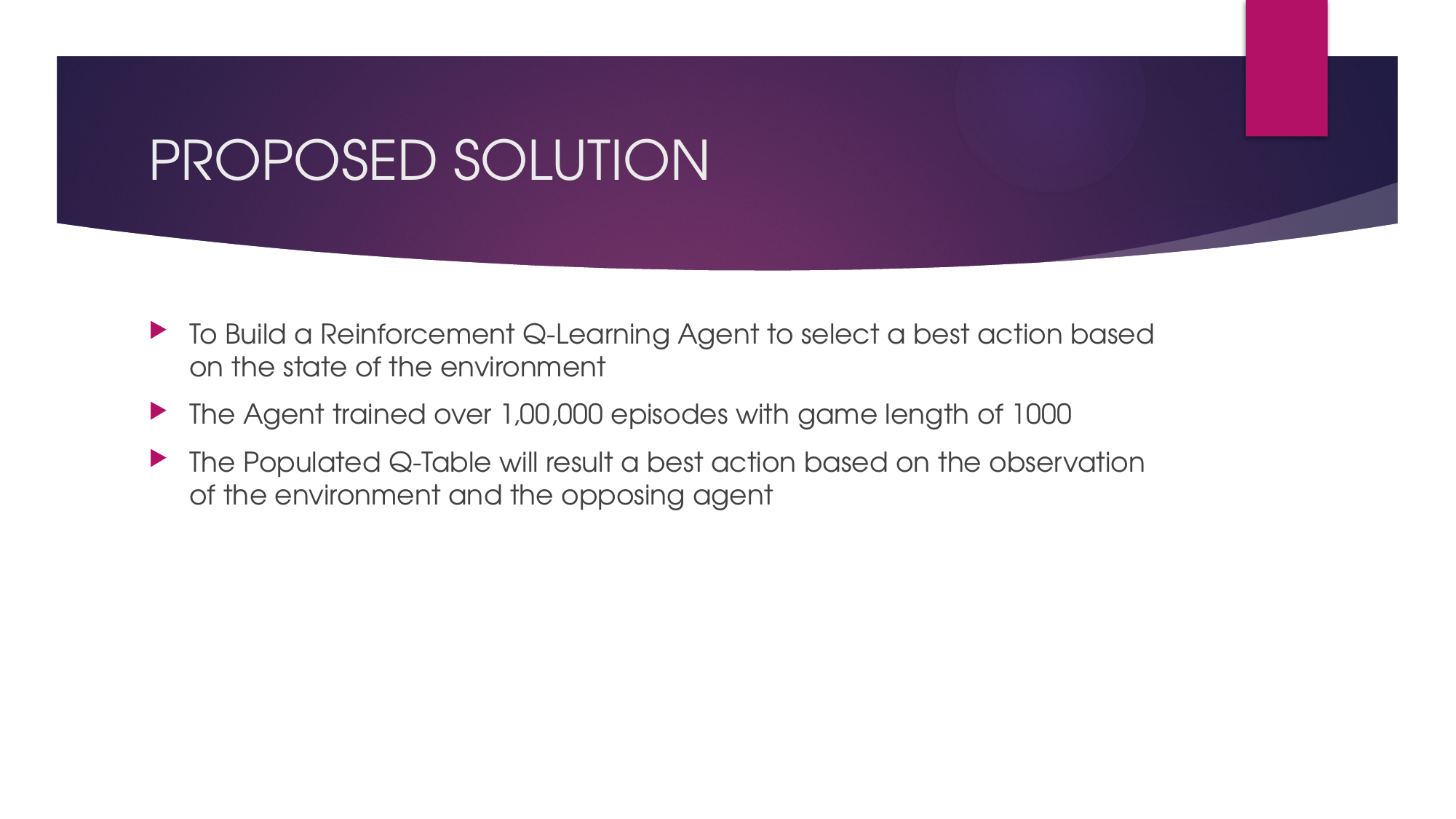

# PROPOSED SOLUTION
To Build a Reinforcement Q-Learning Agent to select a best action based on the state of the environment
The Agent trained over 1,00,000 episodes with game length of 1000
The Populated Q-Table will result a best action based on the observation of the environment and the opposing agent